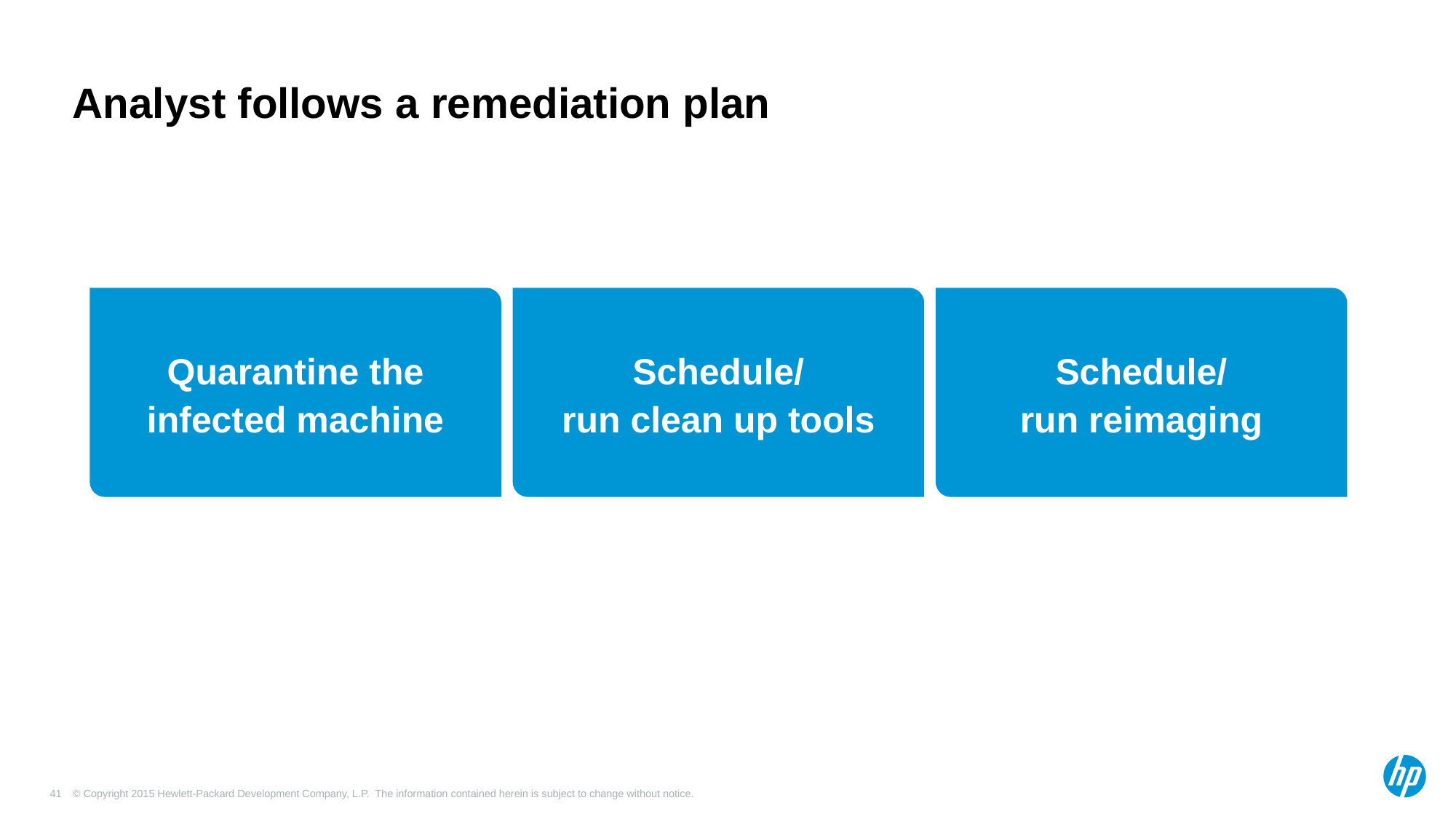

# Analyst follows a remediation plan
Quarantine the
infected machine
Schedule/
run clean up tools
Schedule/
run reimaging
41